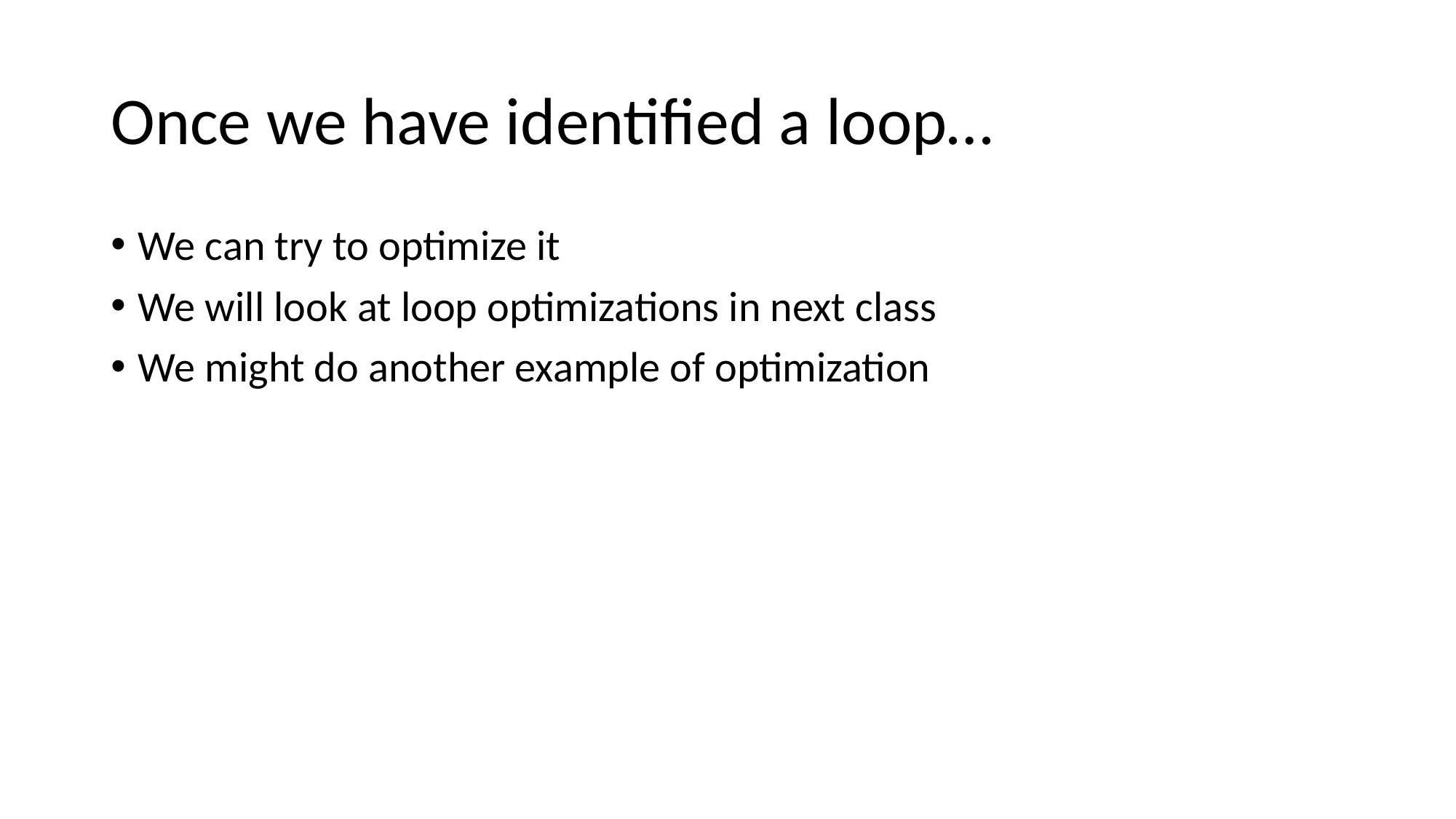

# Once we have identified a loop…
We can try to optimize it
We will look at loop optimizations in next class
We might do another example of optimization